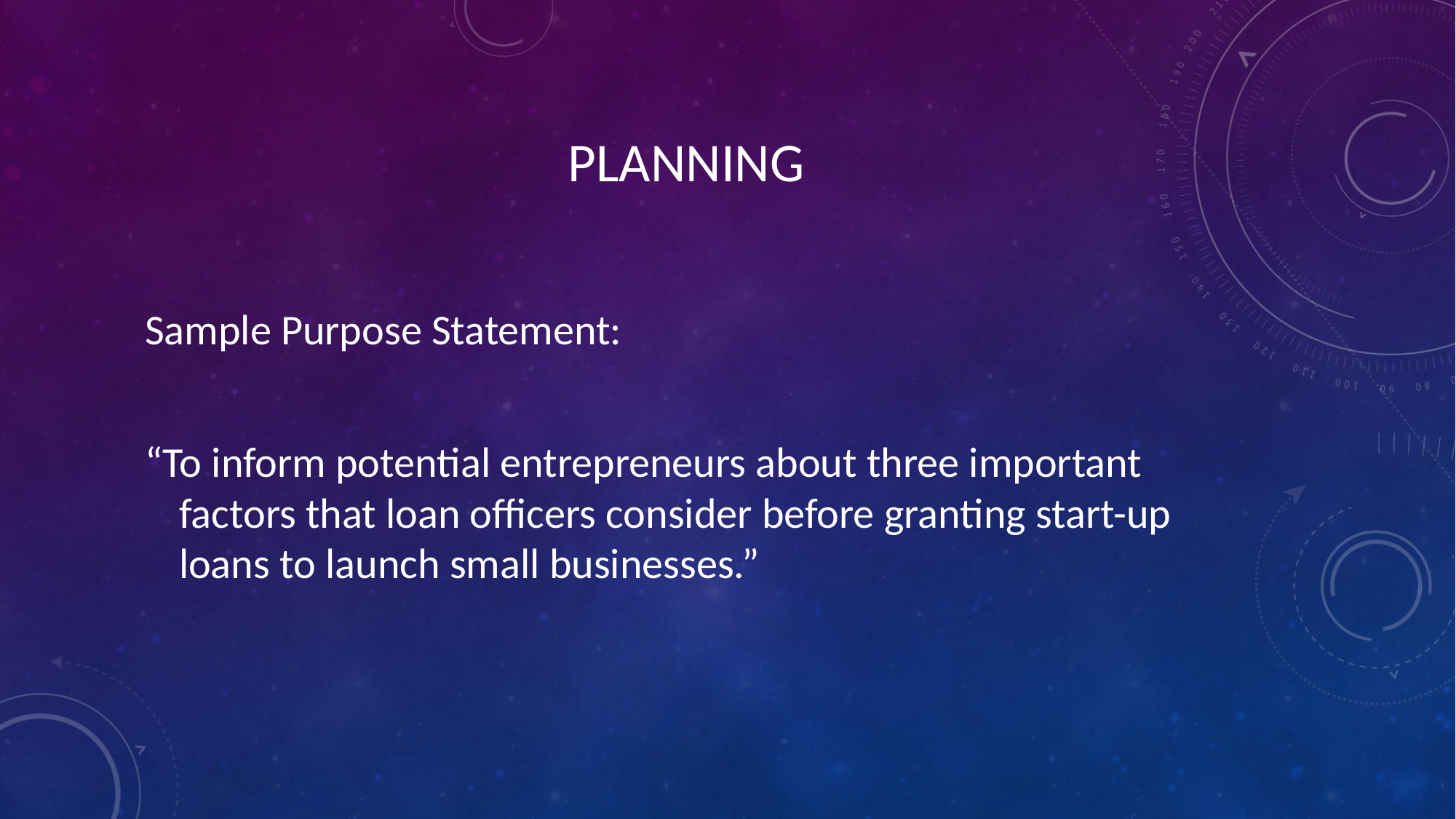

# Planning
Sample Purpose Statement:

“To inform potential entrepreneurs about three important factors that loan officers consider before granting start-up loans to launch small businesses.”